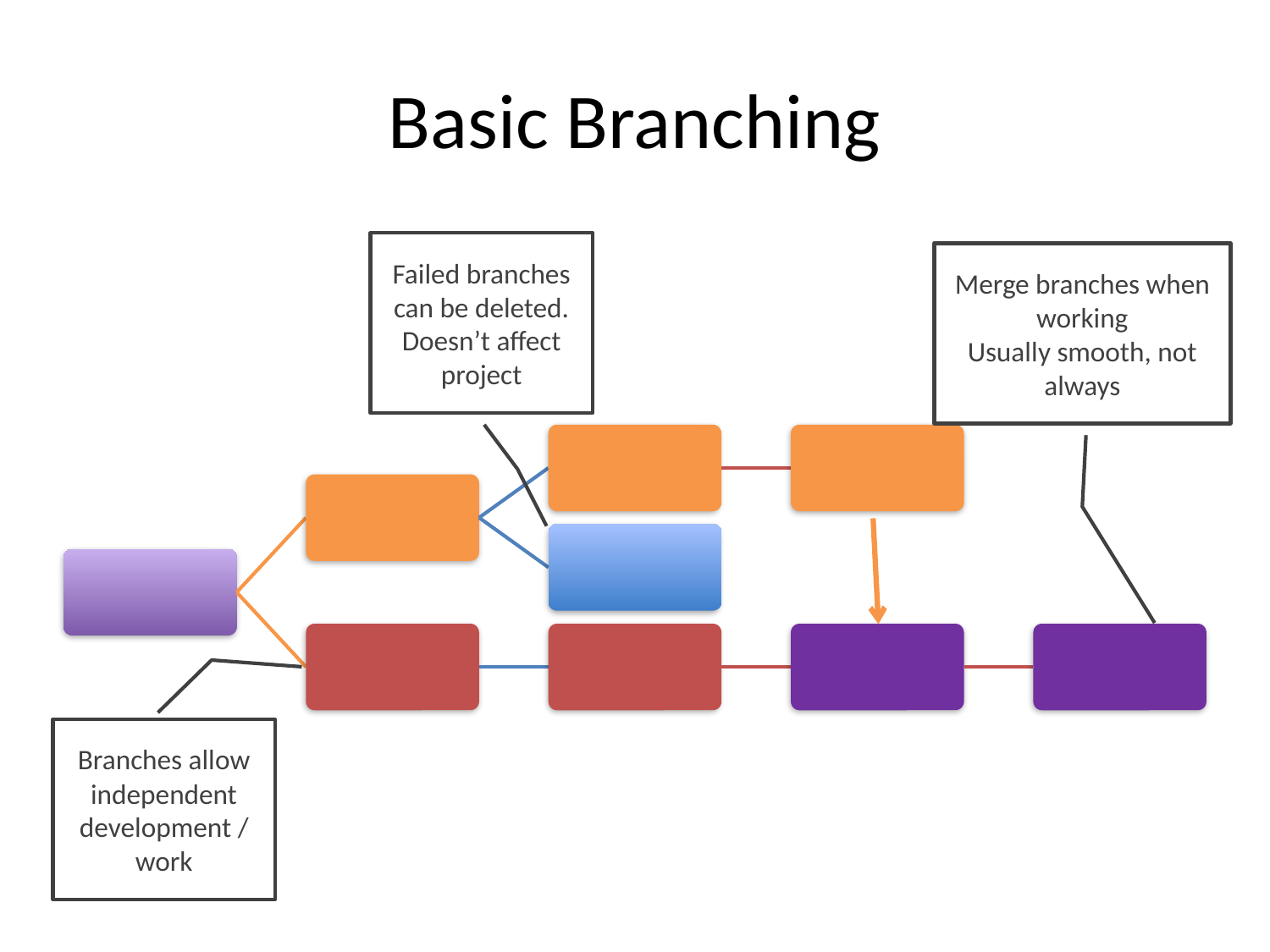

# Basic Branching
Failed branches can be deleted. Doesn’t affect project
Merge branches when working
Usually smooth, not always

Branches allow independent development / work